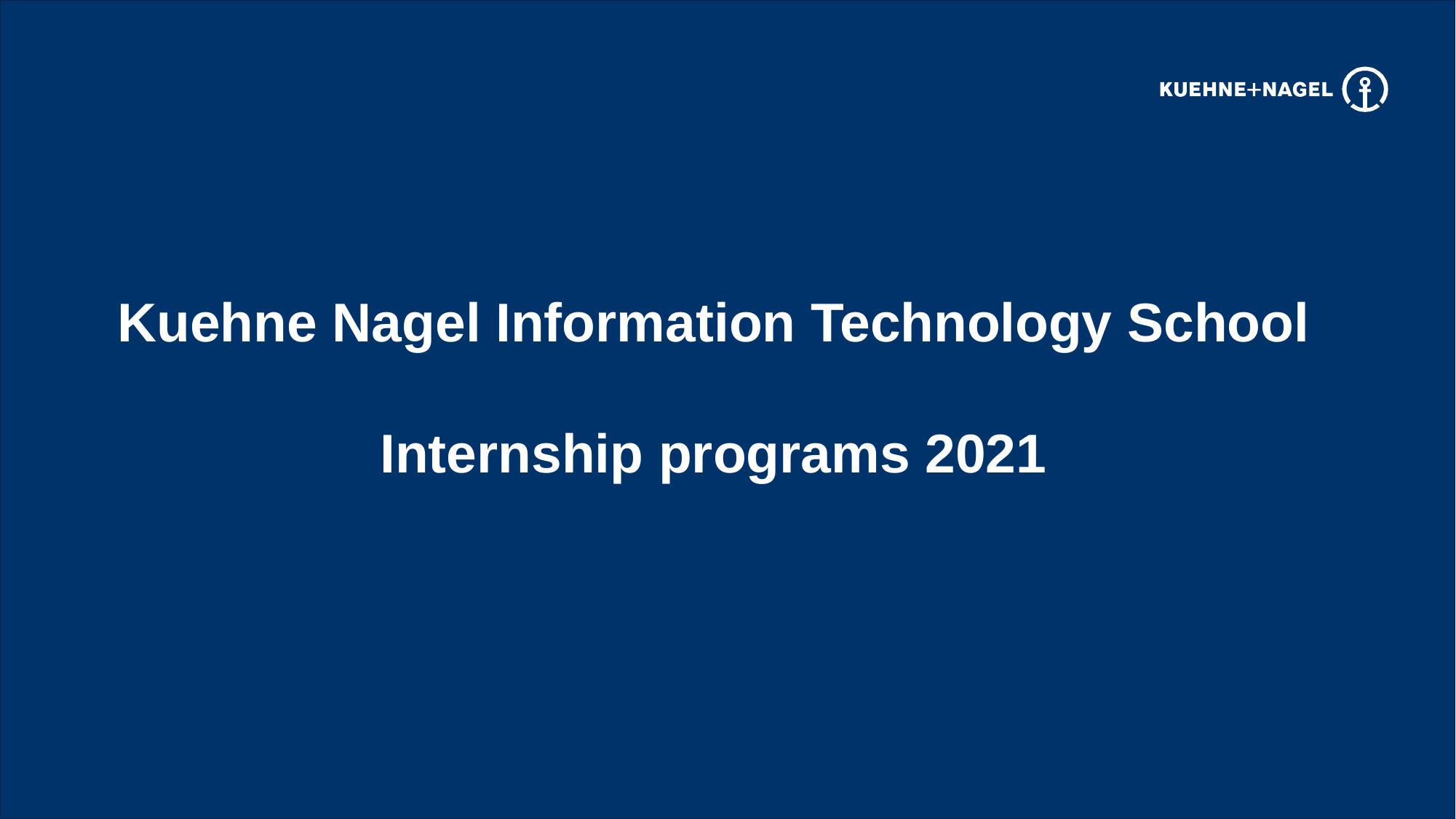

Kuehne Nagel Information Technology School

Internship programs 2021